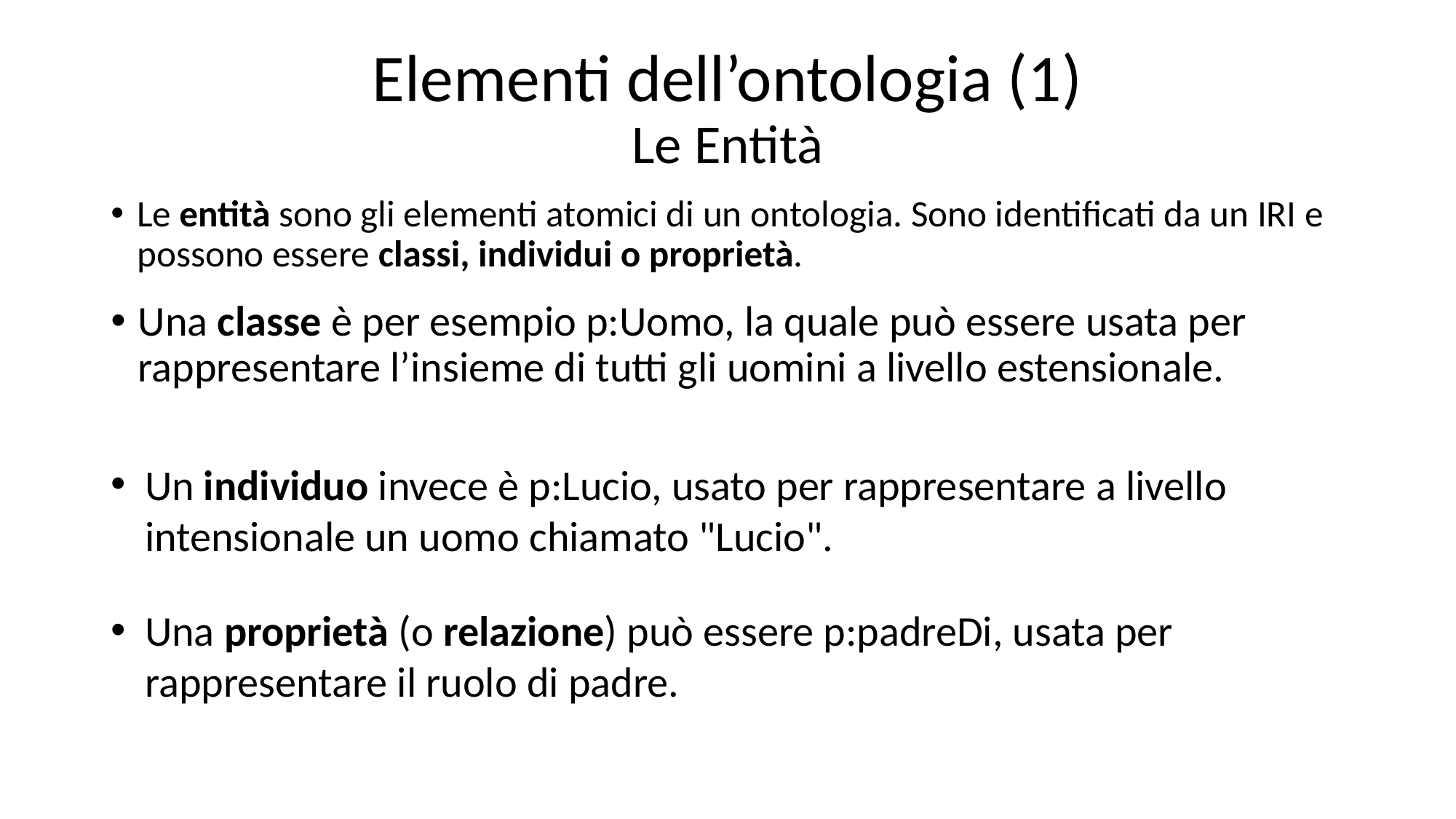

# Elementi dell’ontologia (1) Le Entità
Le entità sono gli elementi atomici di un ontologia. Sono identiﬁcati da un IRI e possono essere classi, individui o proprietà.
Una classe è per esempio p:Uomo, la quale può essere usata per rappresentare l’insieme di tutti gli uomini a livello estensionale.
Un individuo invece è p:Lucio, usato per rappresentare a livello intensionale un uomo chiamato "Lucio".
Una proprietà (o relazione) può essere p:padreDi, usata per rappresentare il ruolo di padre.